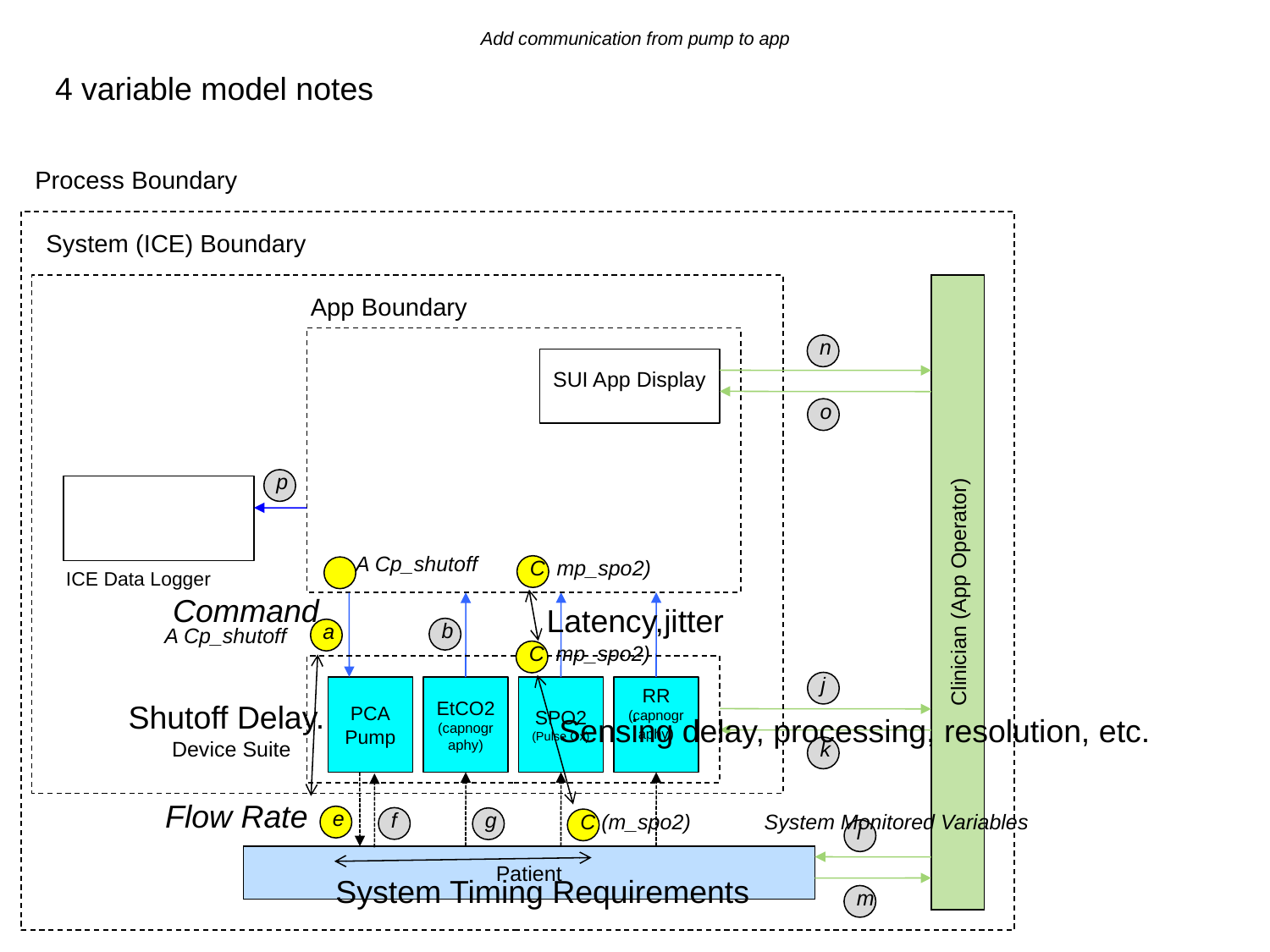

Add communication from pump to app
4 variable model notes
Process Boundary

System (ICE) Boundary

App Boundary

n

SUI App Display
o

p

A Cp_shutoff

C  mp_spo2)

ICE Data Logger
Clinician (App Operator)
Command
Latency,jitter
b

a

A Cp_shutoff
C  mp_spo2)

j

PCA
Pump
EtCO2
(capnography)
SPO2
(Pulse Ox)
RR
(capnography)

Shutoff Delay.
Sensing delay, processing, resolution, etc.
Device Suite
k

Flow Rate
e

f

g

C (m_spo2)

System Monitored Variables
l

Patient
System Timing Requirements
m